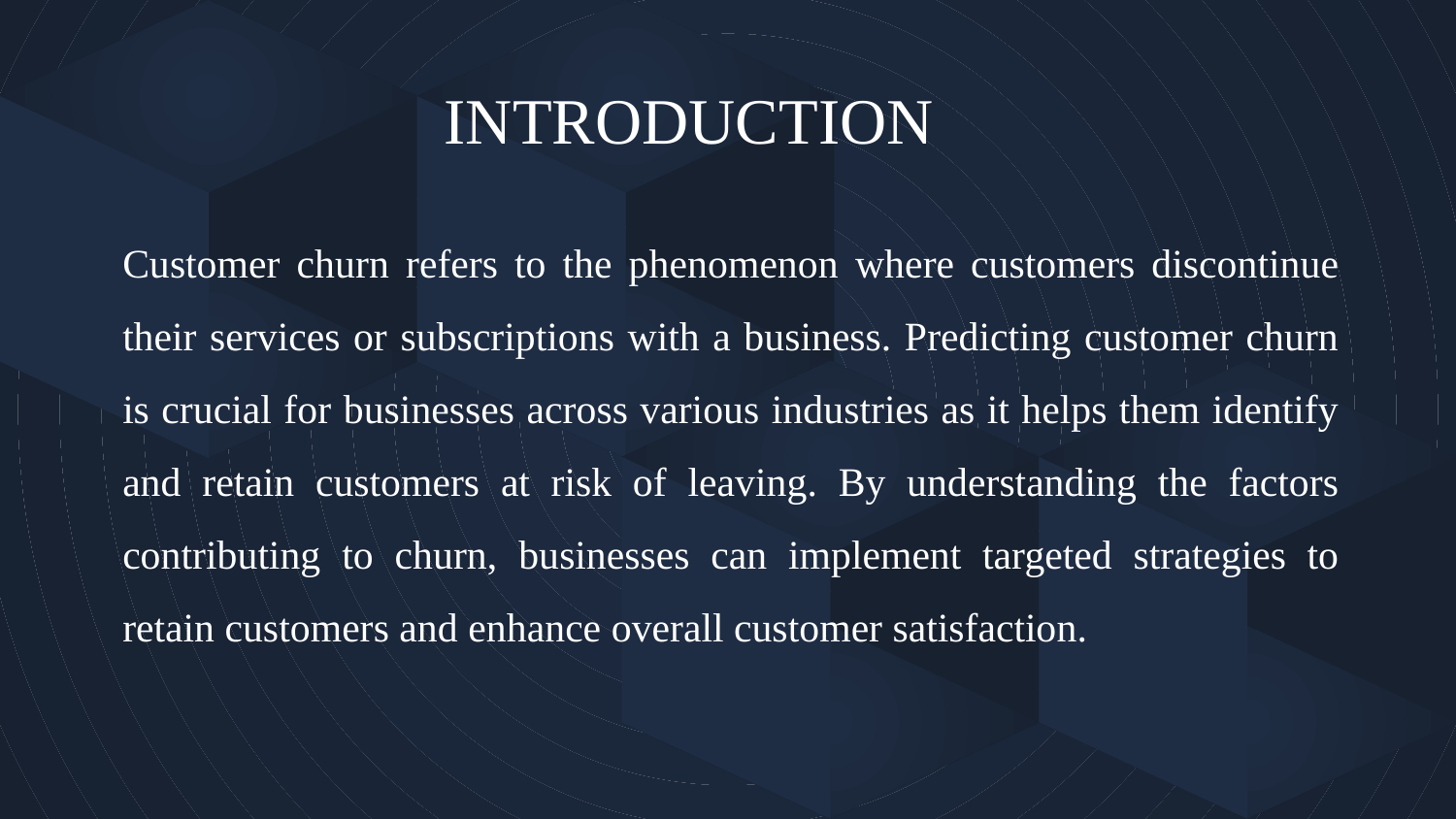

INTRODUCTION
Customer churn refers to the phenomenon where customers discontinue their services or subscriptions with a business. Predicting customer churn is crucial for businesses across various industries as it helps them identify and retain customers at risk of leaving. By understanding the factors contributing to churn, businesses can implement targeted strategies to retain customers and enhance overall customer satisfaction.